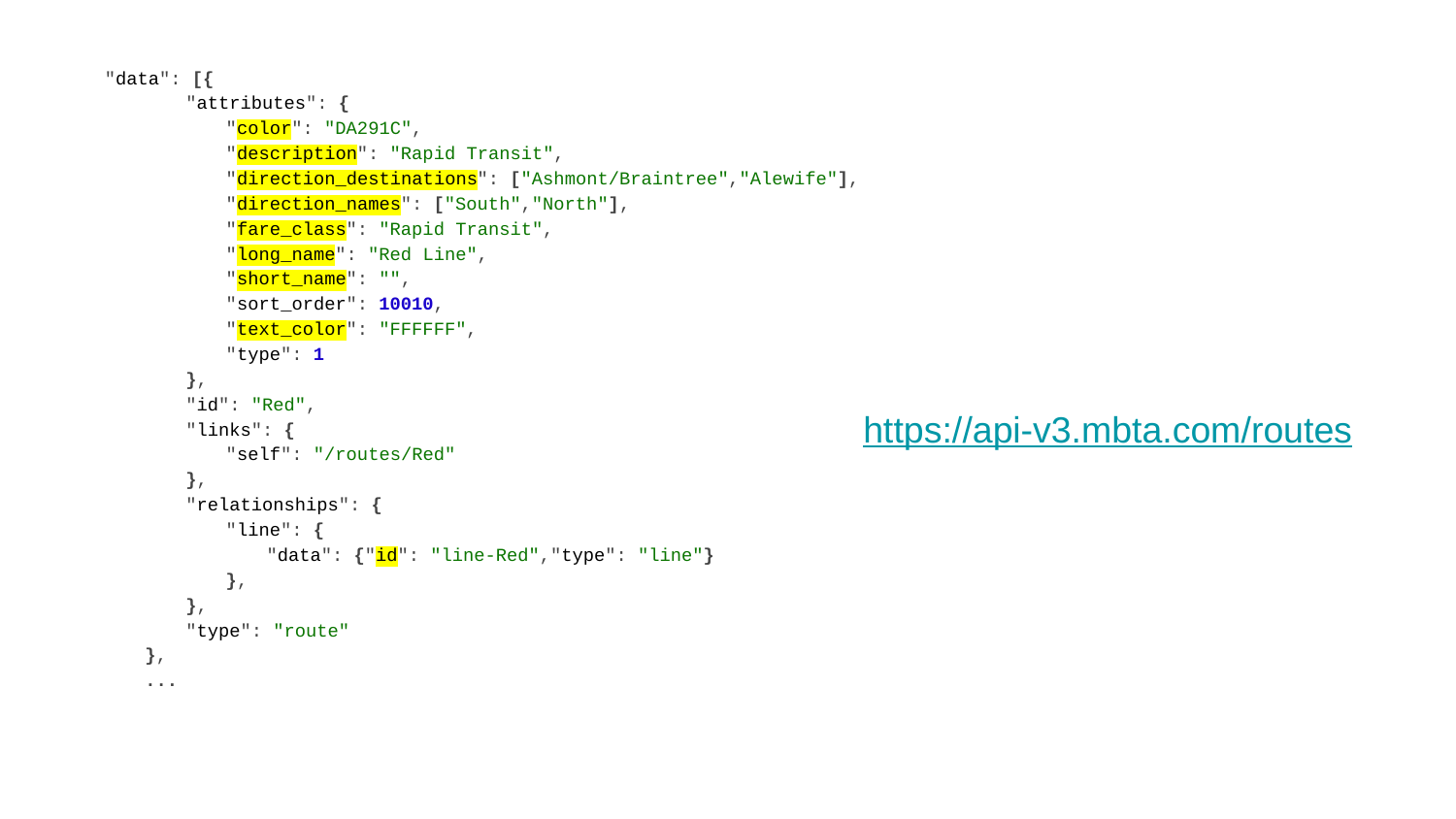

"data": [{
"attributes": {
"color": "DA291C",
"description": "Rapid Transit",
"direction_destinations": ["Ashmont/Braintree","Alewife"],
"direction_names": ["South","North"],
"fare_class": "Rapid Transit",
"long_name": "Red Line",
"short_name": "",
"sort_order": 10010,
"text_color": "FFFFFF",
"type": 1
},
"id": "Red",
"links": {
"self": "/routes/Red"
},
"relationships": {
"line": {
"data": {"id": "line-Red","type": "line"}
},
},
"type": "route"
},
...

https://api-v3.mbta.com/routes